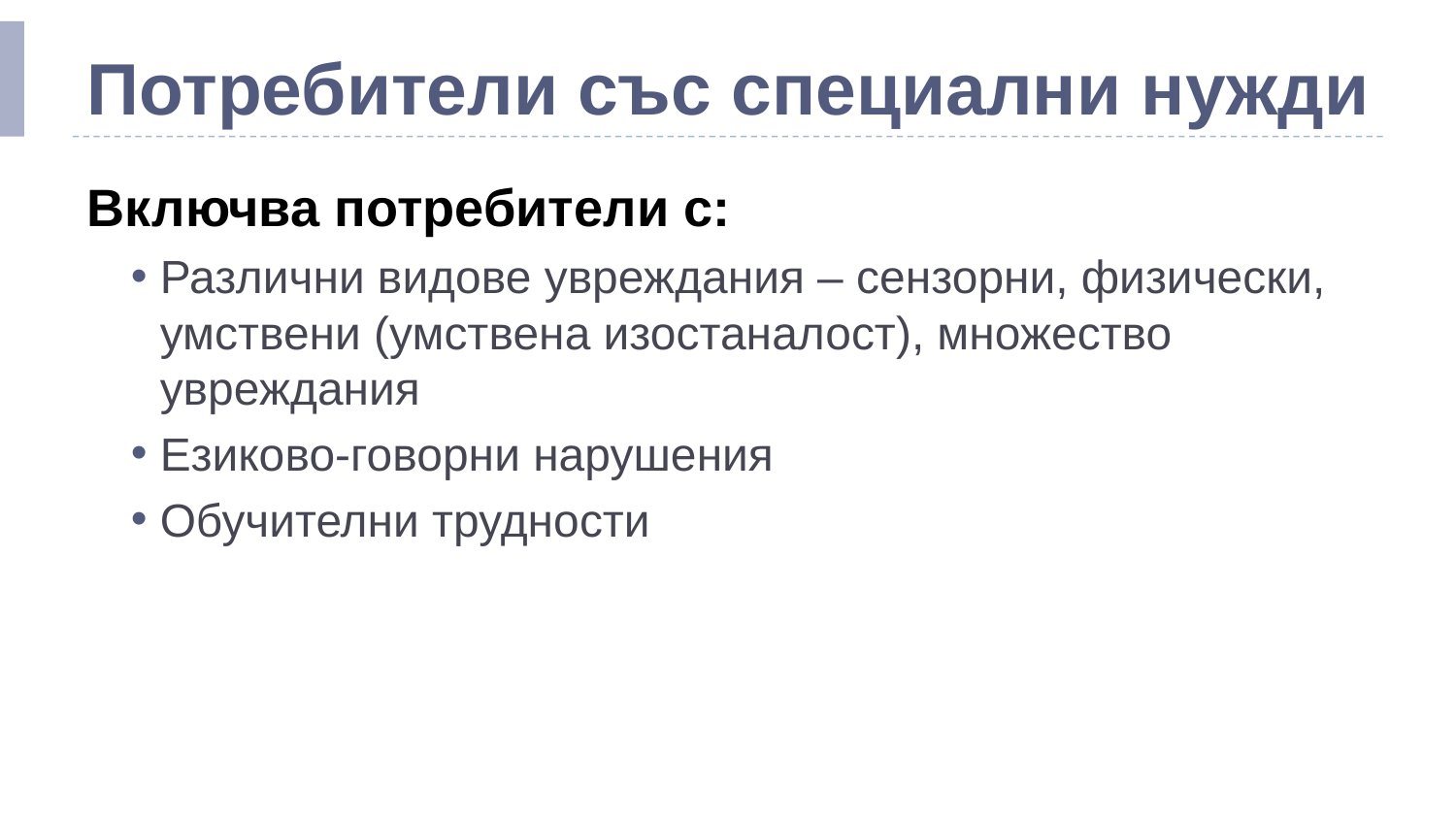

# Потребители със специални нужди
Включва потребители с:
Различни видове увреждания – сензорни, физически, умствени (умствена изостаналост), множество увреждания
Езиково-говорни нарушения
Обучителни трудности